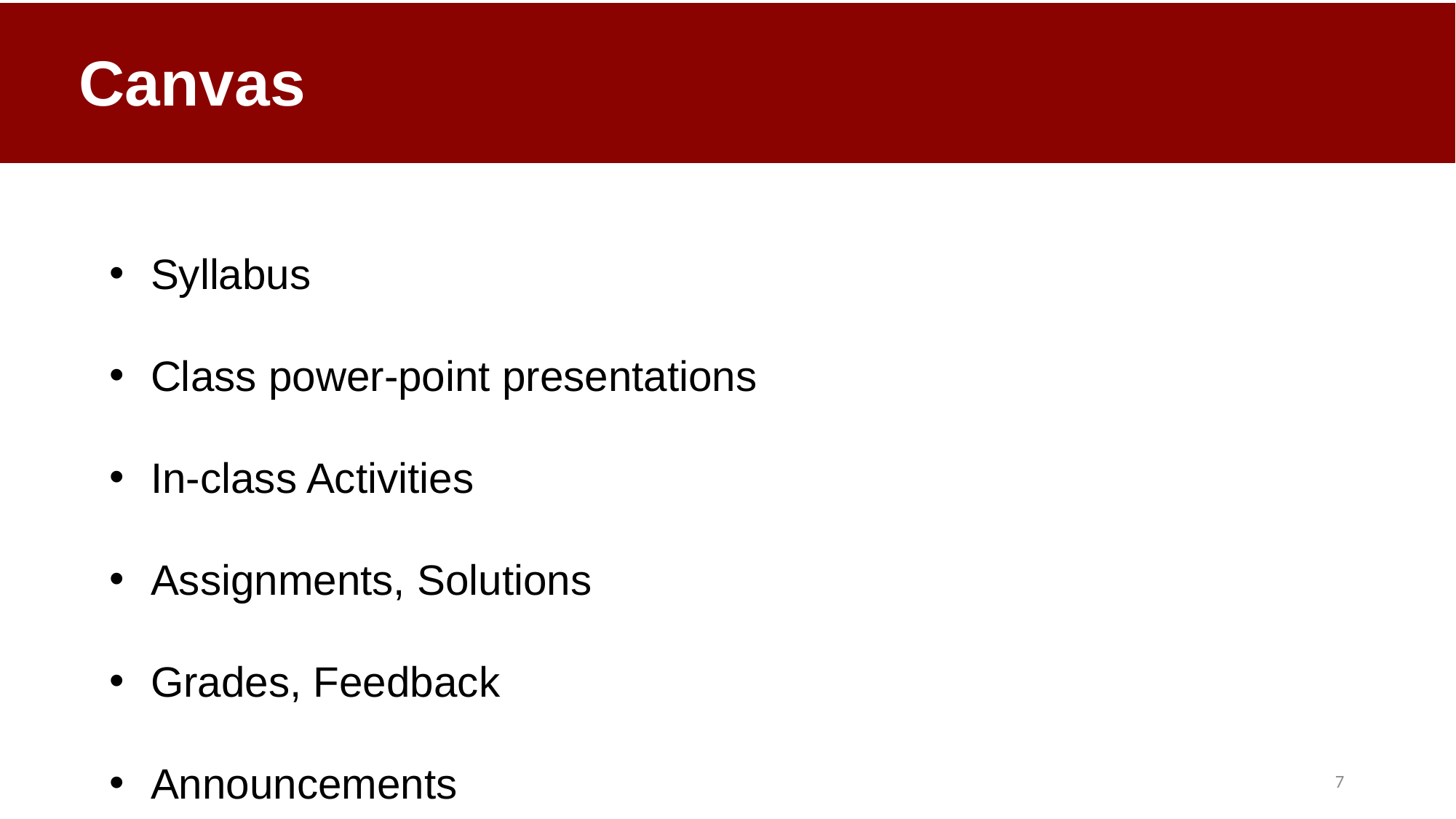

# Canvas
Syllabus
Class power-point presentations
In-class Activities
Assignments, Solutions
Grades, Feedback
Announcements
7